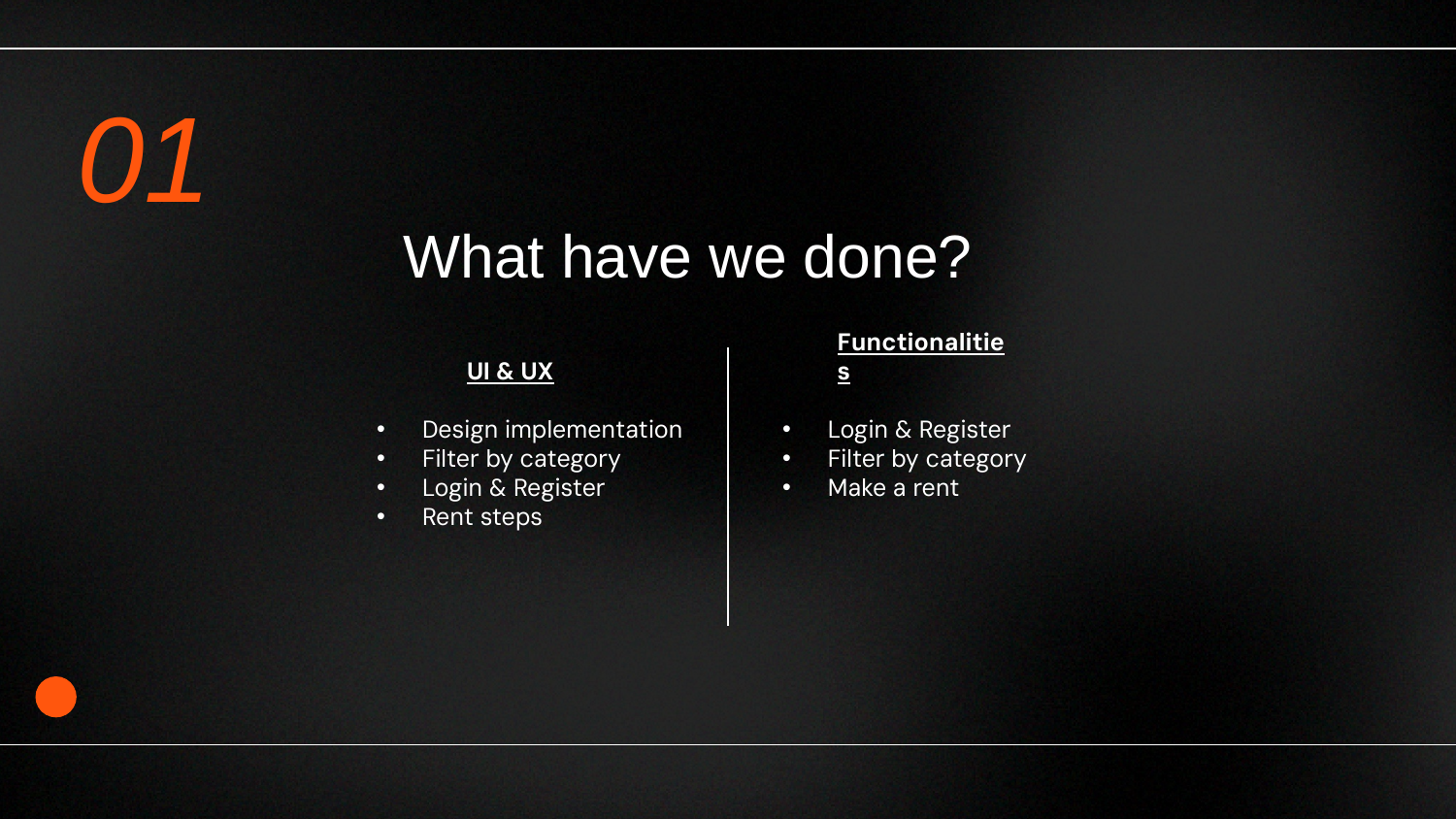

01
# What have we done?
UI & UX
Functionalities
Design implementation
Filter by category
Login & Register
Rent steps
Login & Register
Filter by category
Make a rent